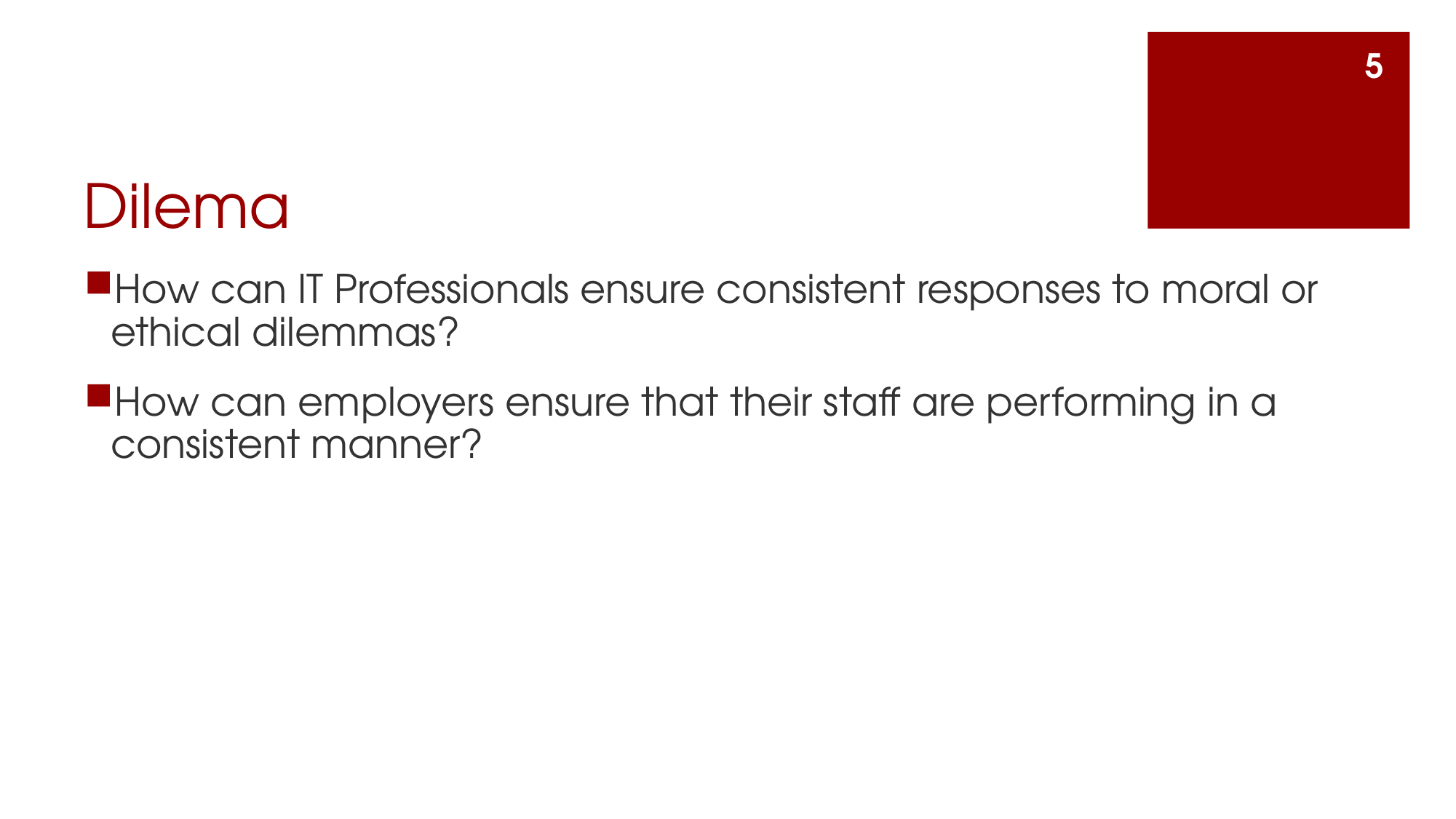

5
# Dilema
How can IT Professionals ensure consistent responses to moral or ethical dilemmas?
How can employers ensure that their staff are performing in a consistent manner?